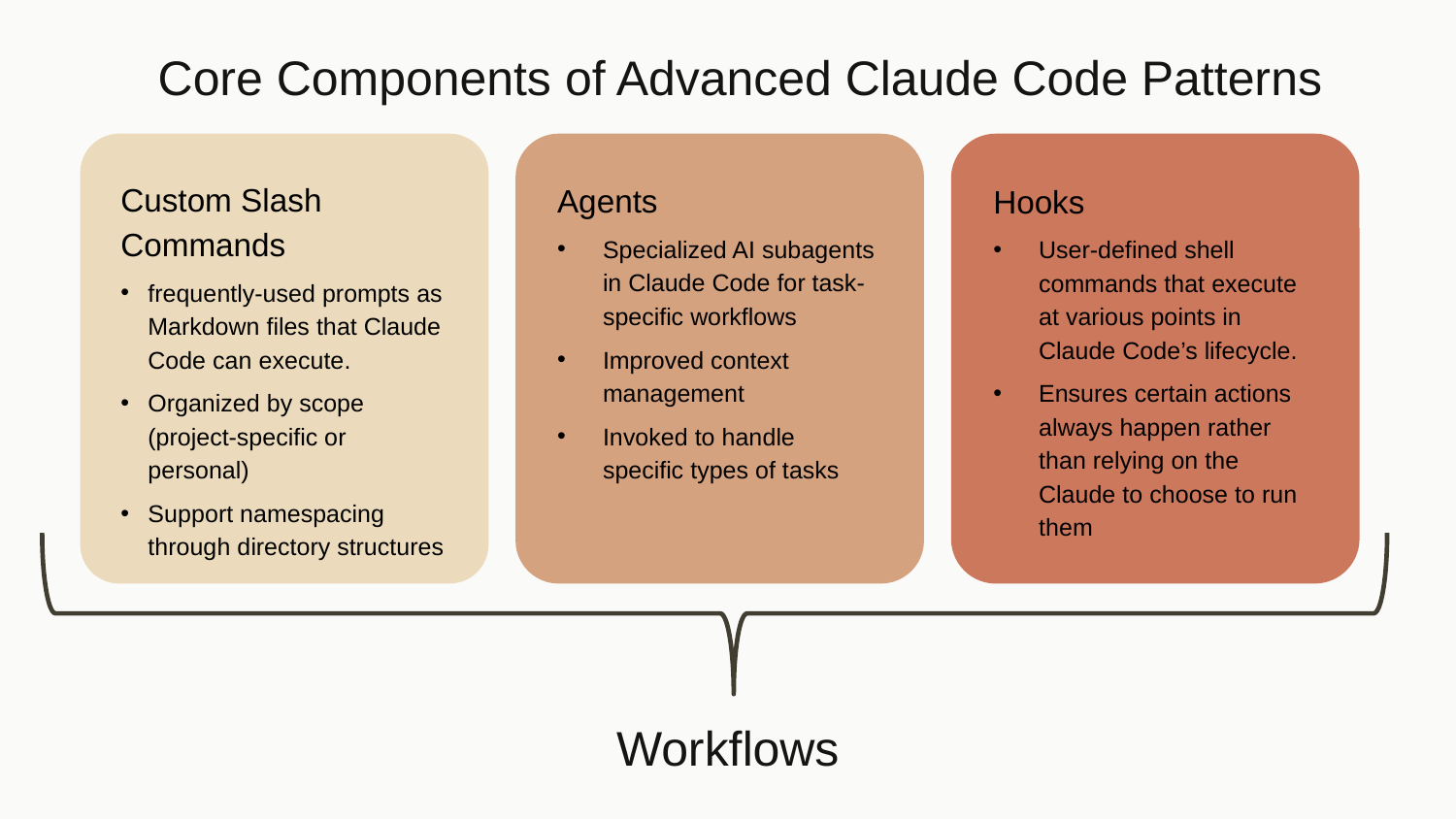

# Core Components of Advanced Claude Code Patterns
Agents
Specialized AI subagents in Claude Code for task-specific workflows
Improved context management
Invoked to handle specific types of tasks
Custom Slash Commands
frequently-used prompts as Markdown files that Claude Code can execute.
Organized by scope (project-specific or personal)
Support namespacing through directory structures
Hooks
User-defined shell commands that execute at various points in Claude Code’s lifecycle.
Ensures certain actions always happen rather than relying on the Claude to choose to run them
Workflows